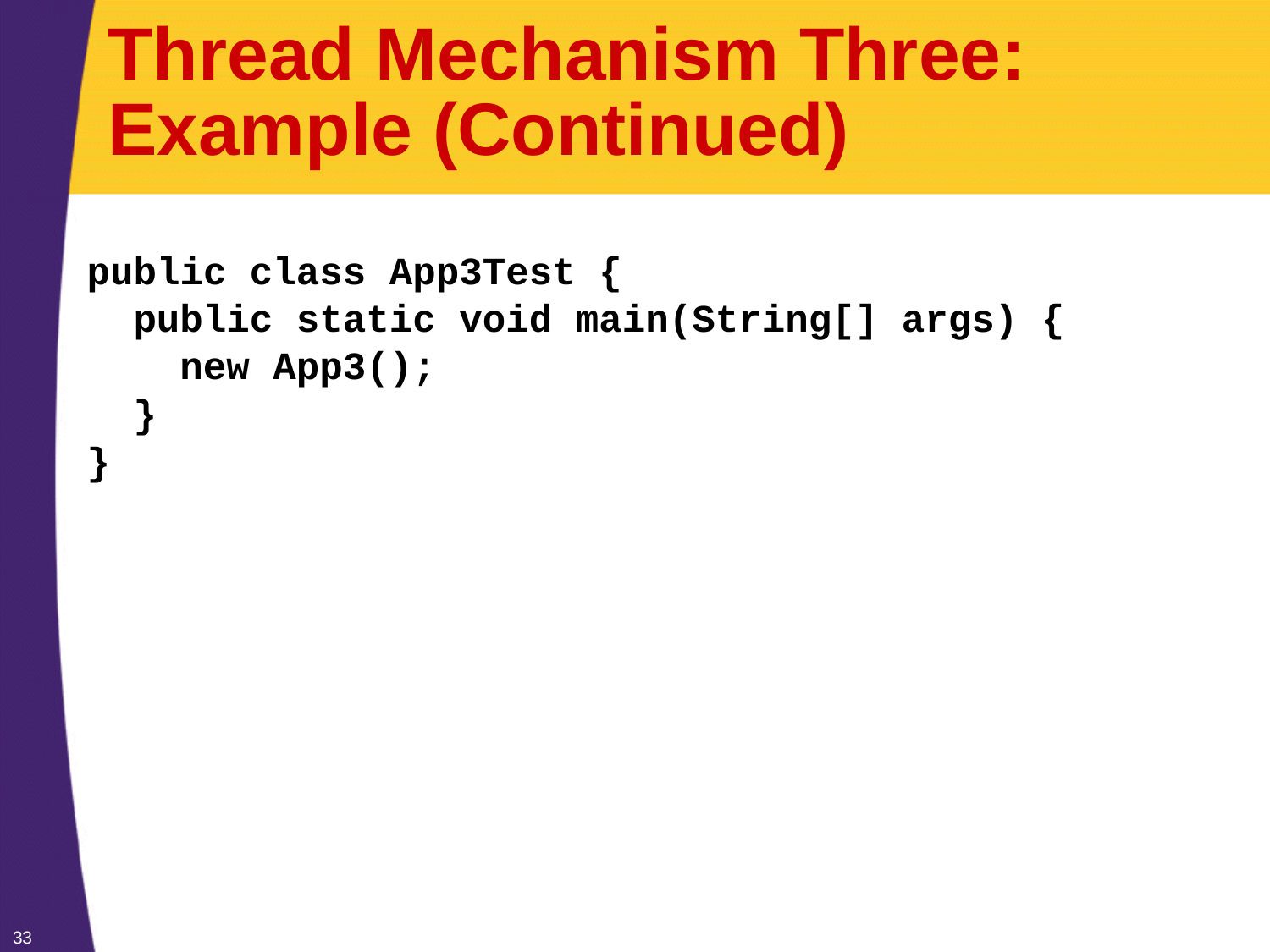

# Thread Mechanism Three: Example (Continued)

public class App3Test {
  public static void main(String[] args) {
    new App3();
  }
}
33